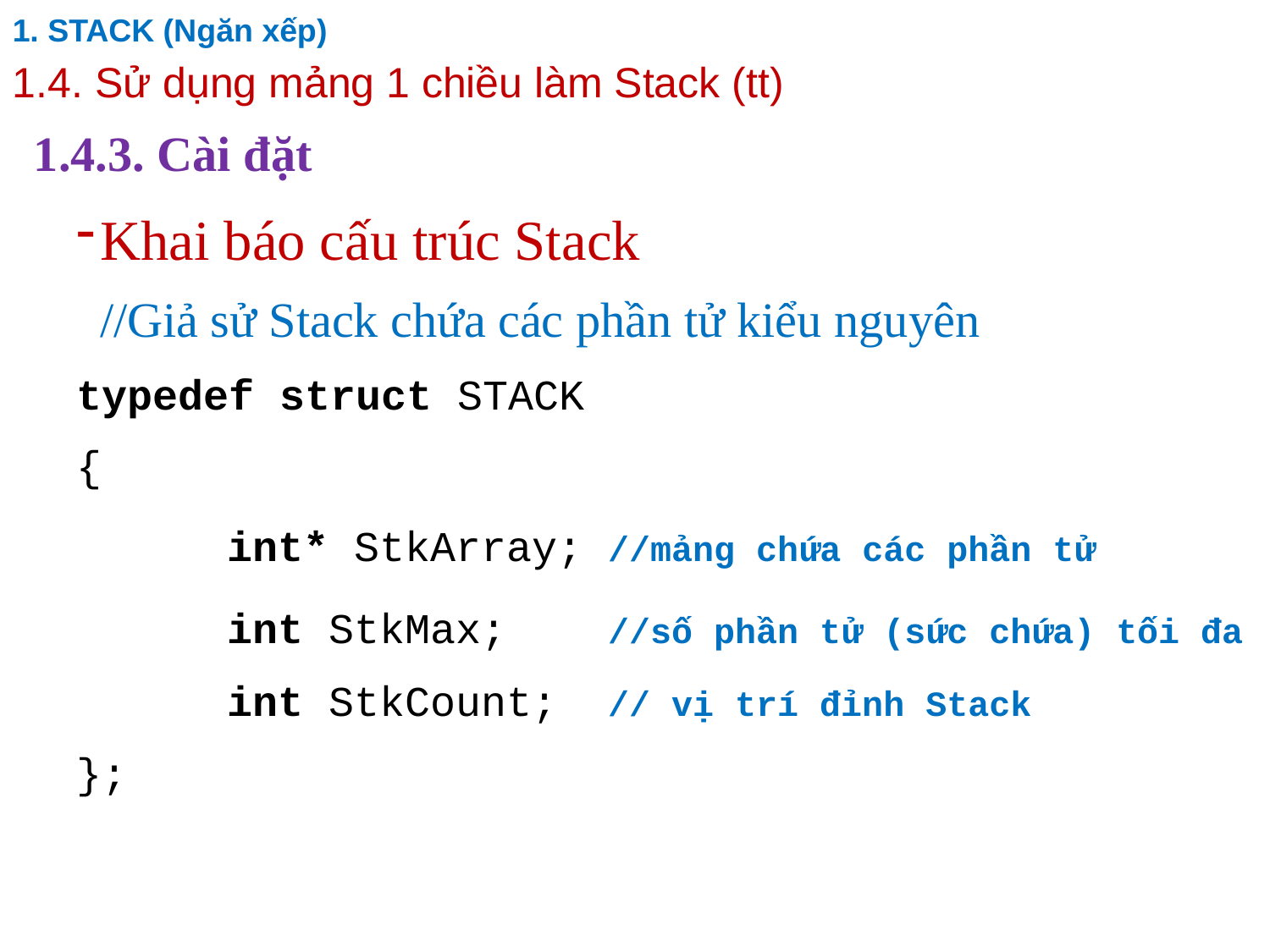

1. STACK (Ngăn xếp)
1.4. Sử dụng mảng 1 chiều làm Stack (tt)
# 1.4.3. Cài đặt
Khai báo cấu trúc Stack
	//Giả sử Stack chứa các phần tử kiểu nguyên
typedef struct STACK
{
		int* StkArray;	//mảng chứa các phần tử
		int StkMax; 	//số phần tử (sức chứa) tối đa
		int StkCount;	// vị trí đỉnh Stack
};